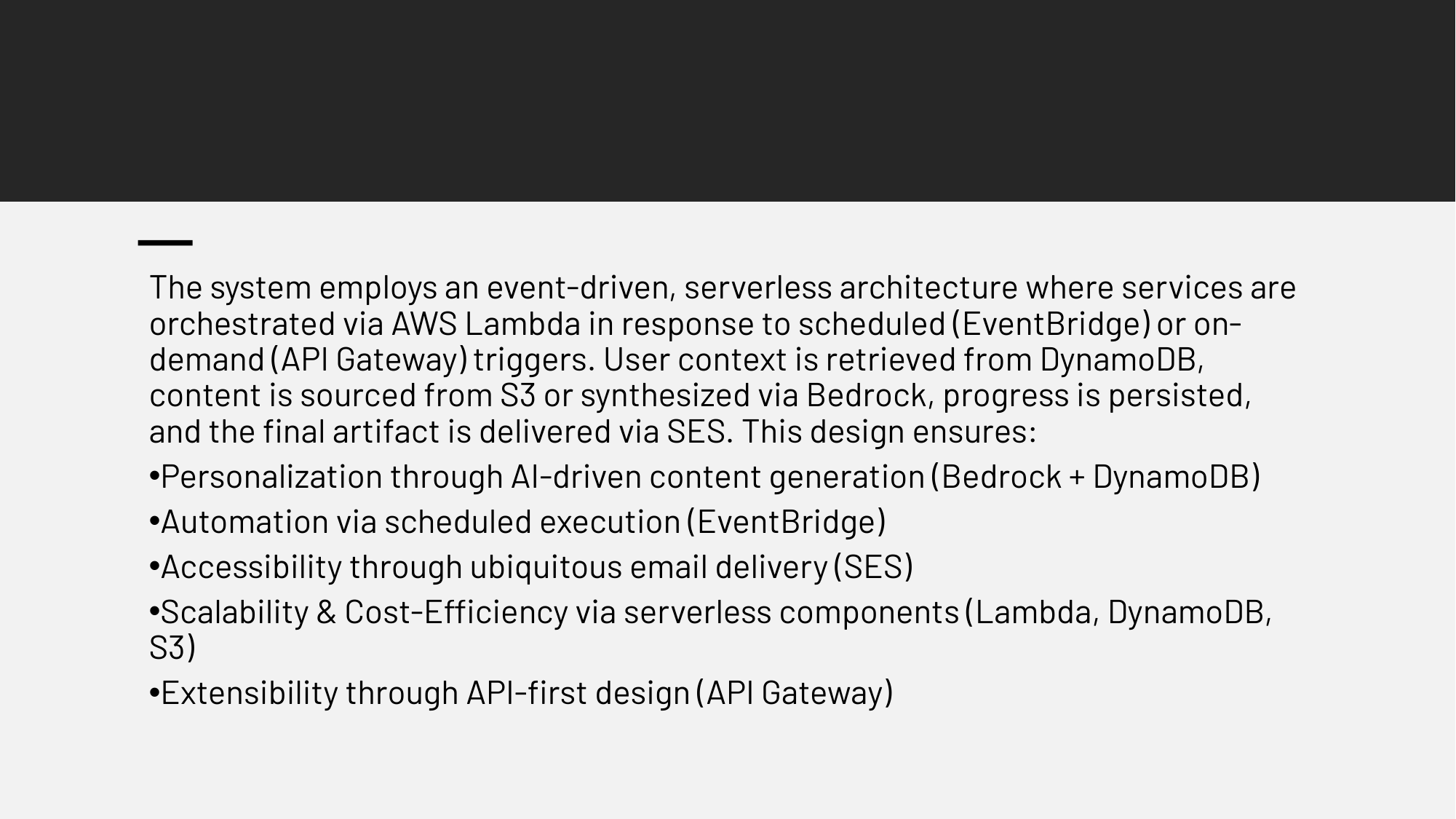

The system employs an event-driven, serverless architecture where services are orchestrated via AWS Lambda in response to scheduled (EventBridge) or on-demand (API Gateway) triggers. User context is retrieved from DynamoDB, content is sourced from S3 or synthesized via Bedrock, progress is persisted, and the final artifact is delivered via SES. This design ensures:
Personalization through AI-driven content generation (Bedrock + DynamoDB)
Automation via scheduled execution (EventBridge)
Accessibility through ubiquitous email delivery (SES)
Scalability & Cost-Efficiency via serverless components (Lambda, DynamoDB, S3)
Extensibility through API-first design (API Gateway)